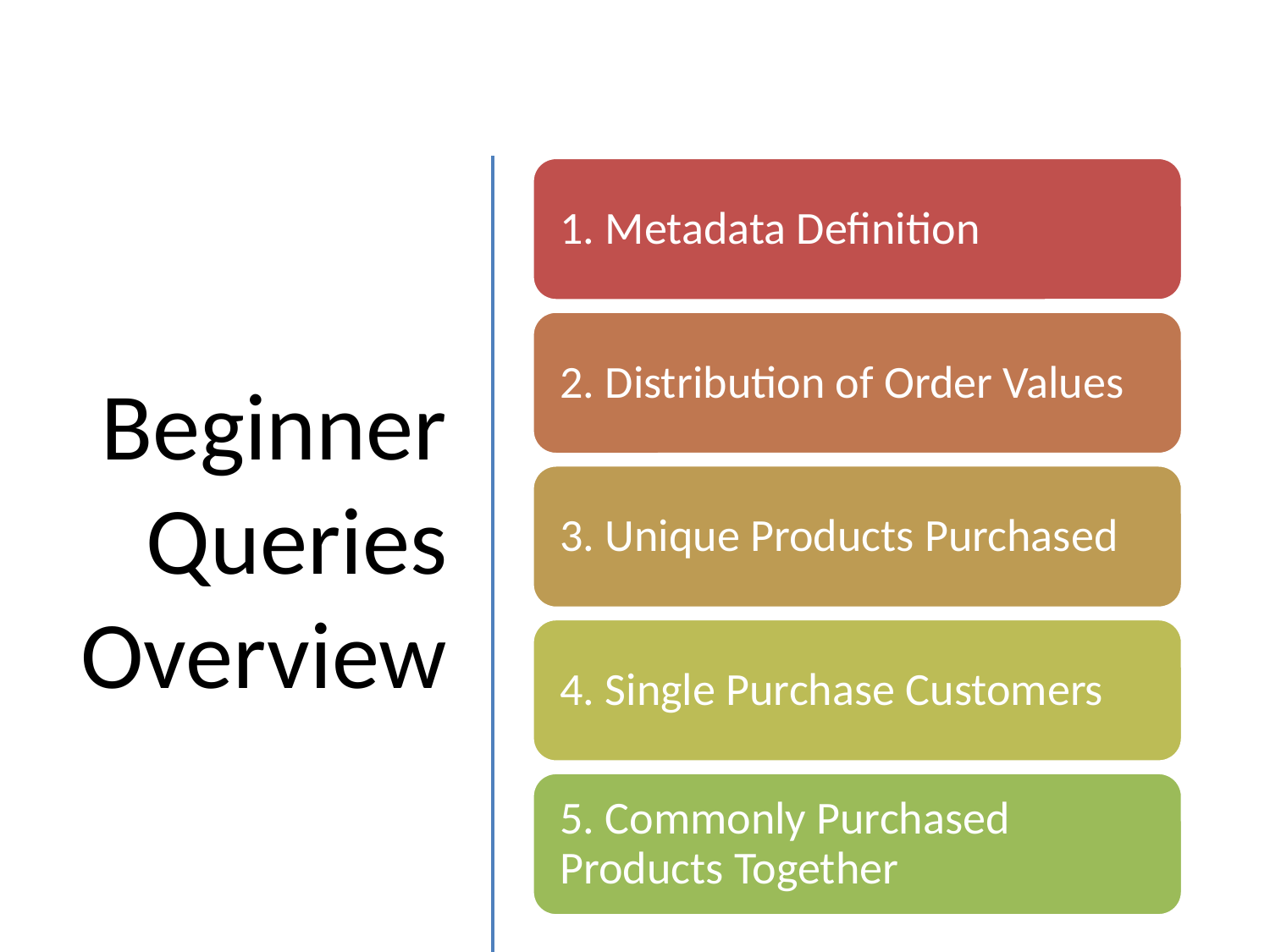

# Beginner Queries Overview
1. Metadata Definition
2. Distribution of Order Values
3. Unique Products Purchased
4. Single Purchase Customers
5. Commonly Purchased Products Together